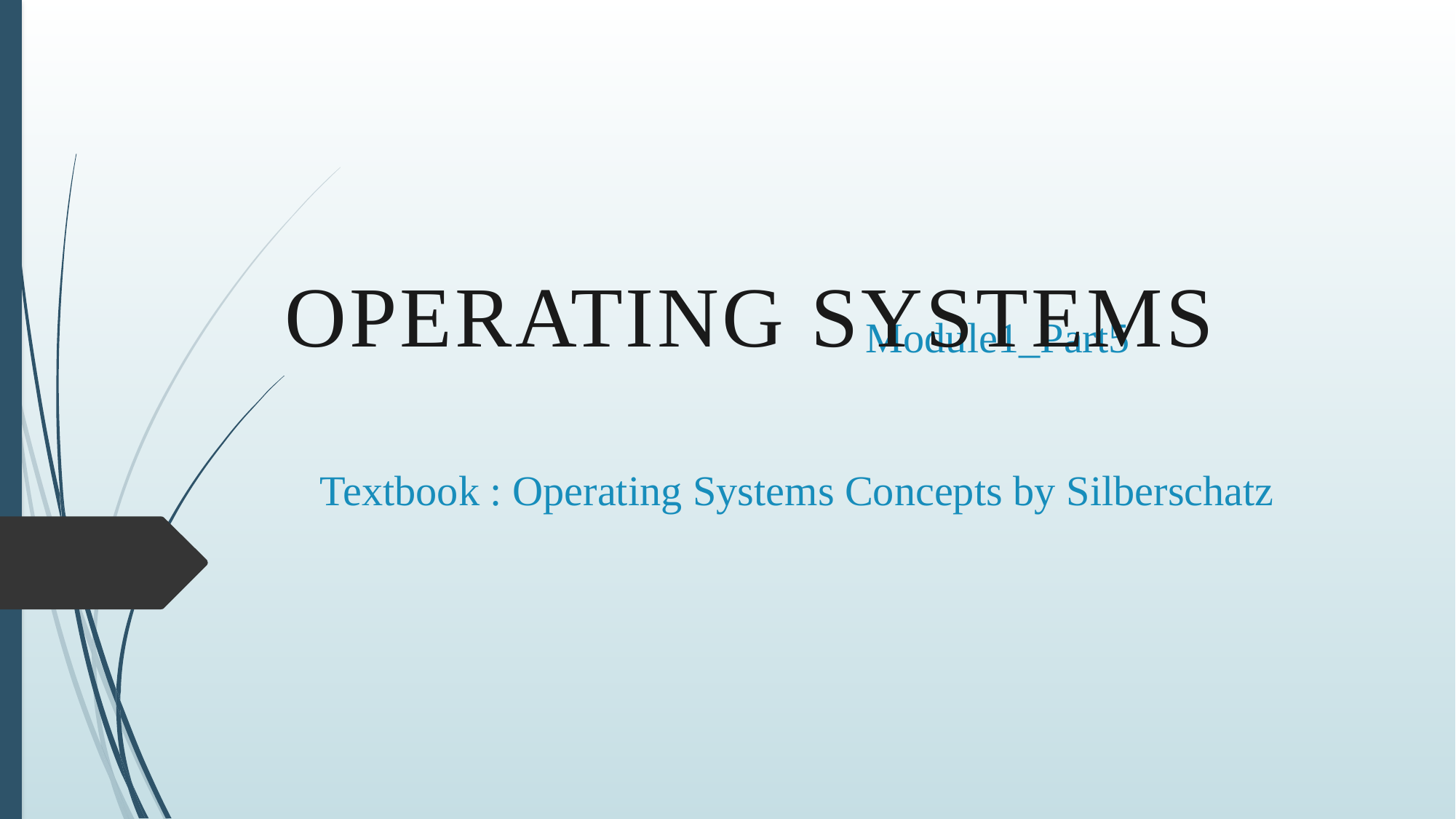

Operating SYSTEMS
# Module1_Part5 Textbook : Operating Systems Concepts by Silberschatz